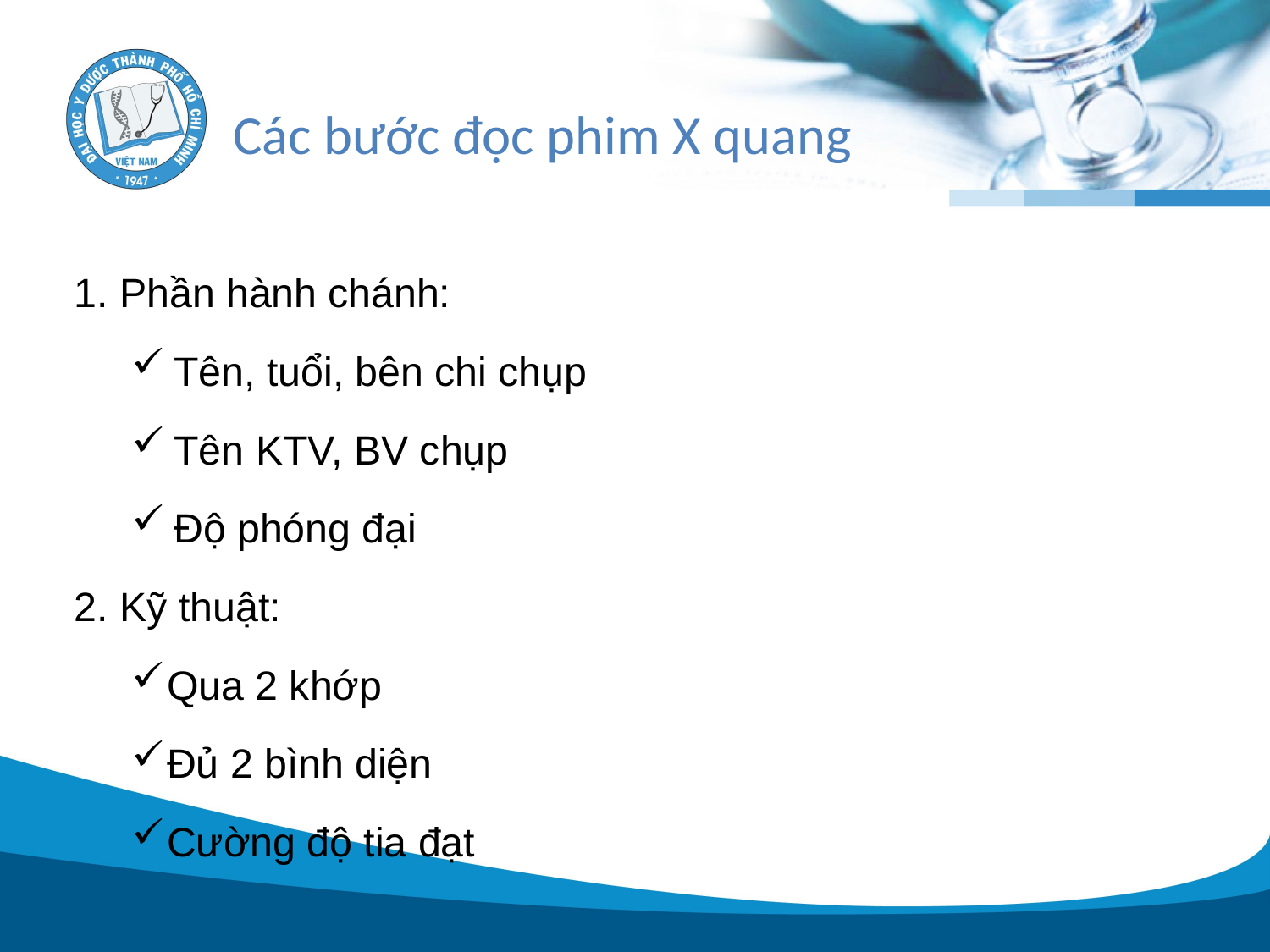

# Các bước đọc phim X quang
1. Phần hành chánh:
Tên, tuổi, bên chi chụp
Tên KTV, BV chụp
Độ phóng đại
2. Kỹ thuật:
Qua 2 khớp
Đủ 2 bình diện
Cường độ tia đạt